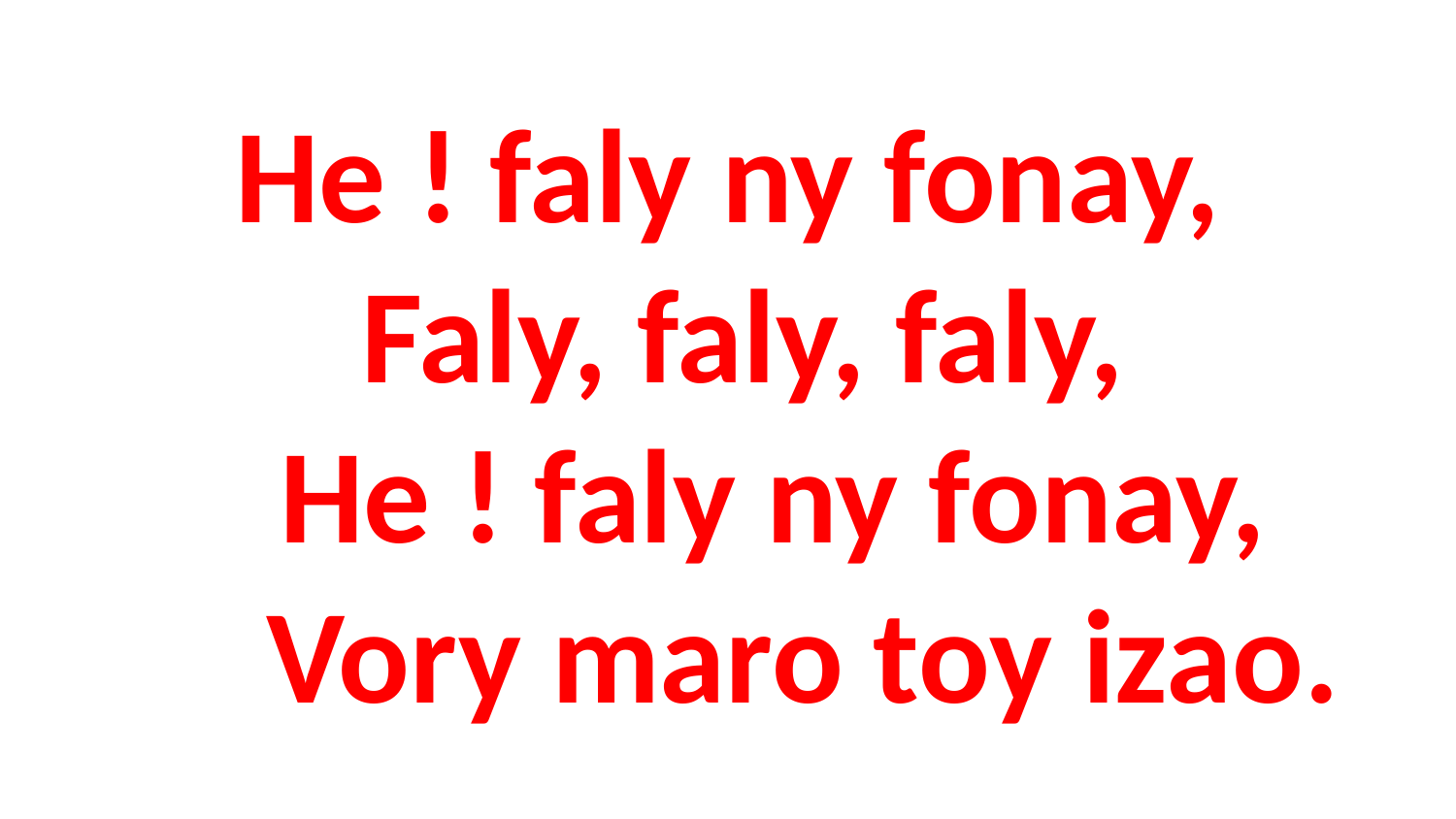

# He ! faly ny fonay, Faly, faly, faly, He ! faly ny fonay, Vory maro toy izao.